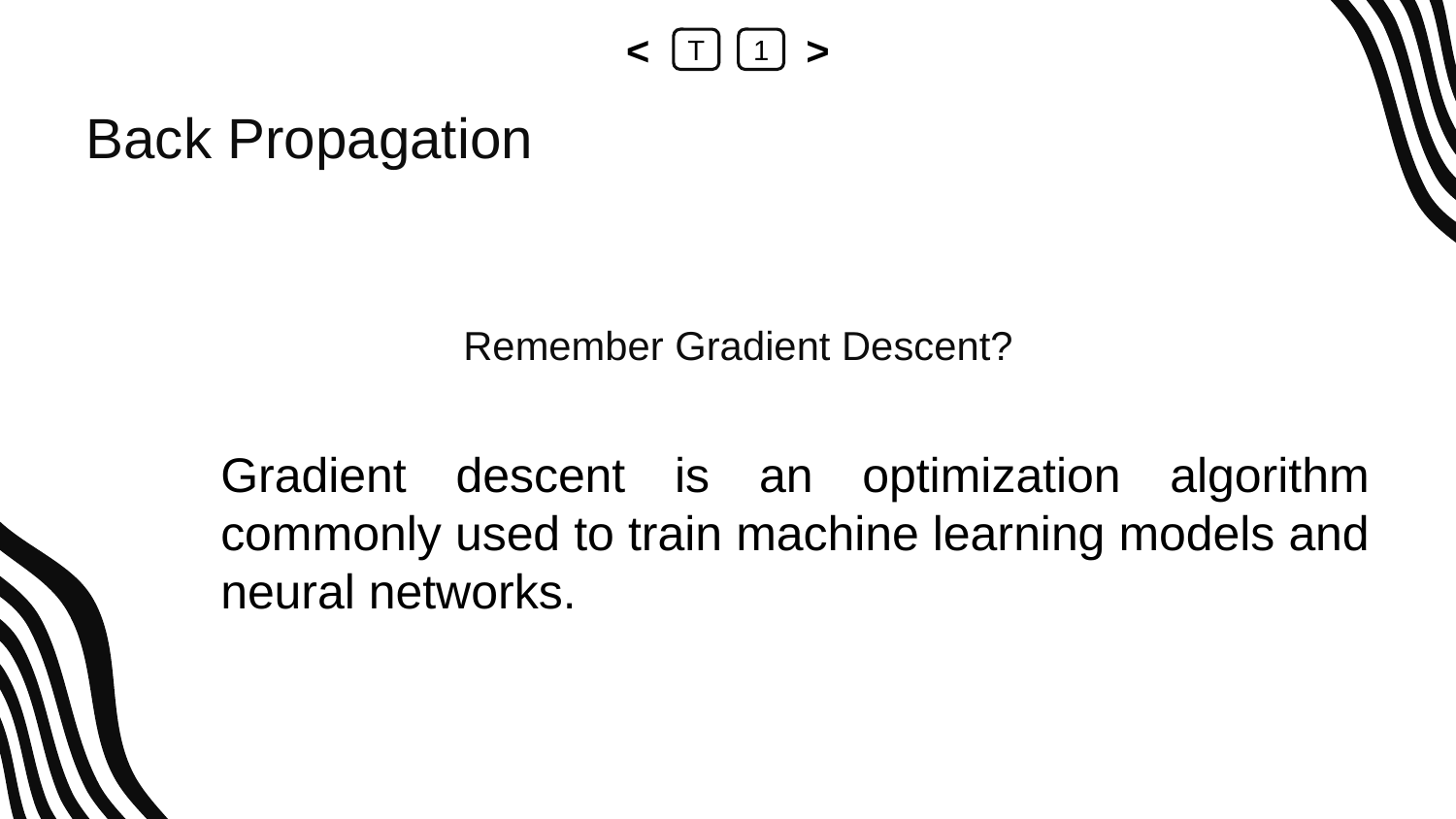

<
T
1
>
# Back Propagation
Remember Gradient Descent?
Gradient descent is an optimization algorithm commonly used to train machine learning models and neural networks.